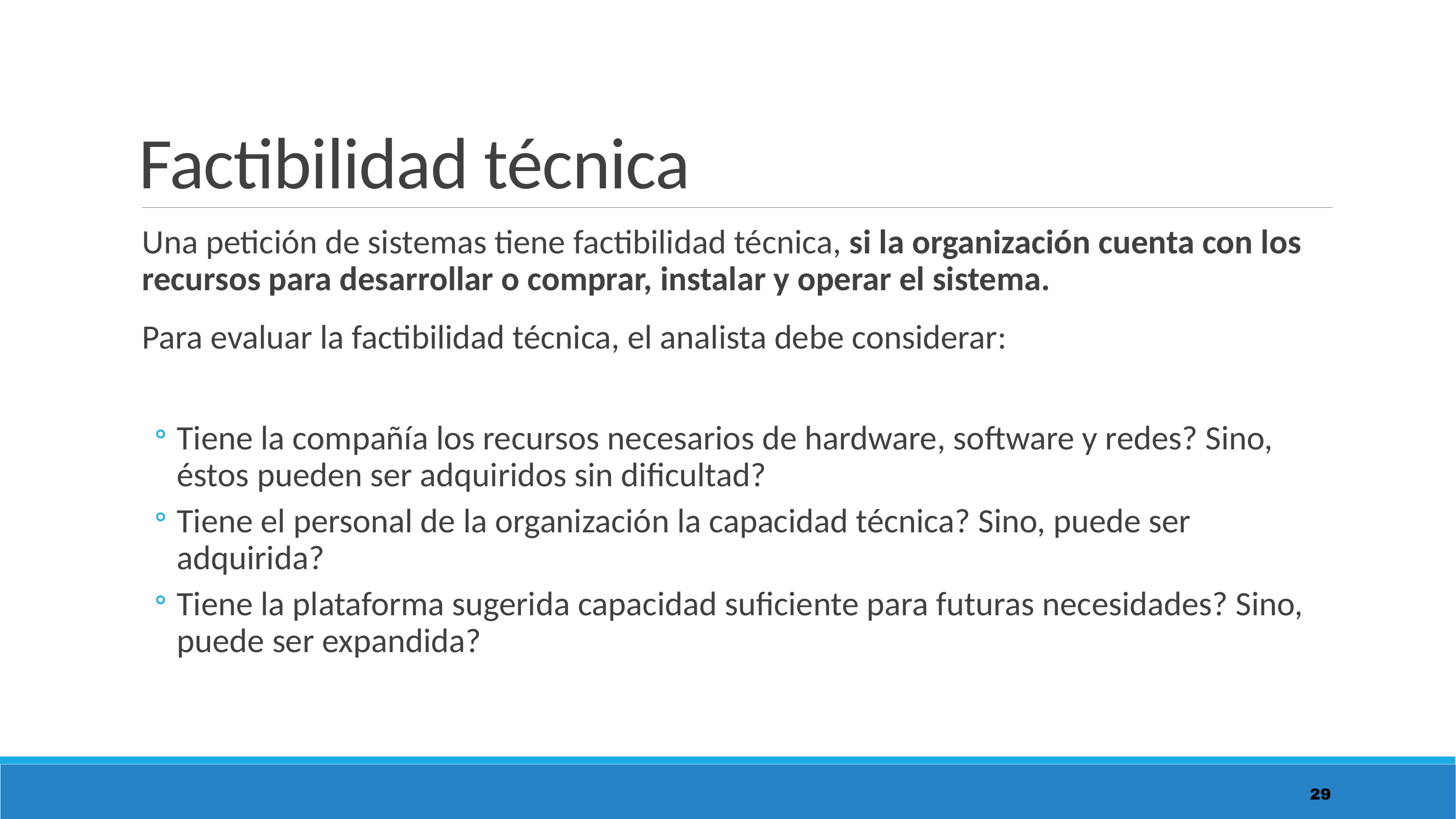

# Factibilidad técnica
Una petición de sistemas tiene factibilidad técnica, si la organización cuenta con los recursos para desarrollar o comprar, instalar y operar el sistema.
Para evaluar la factibilidad técnica, el analista debe considerar:

Tiene la compañía los recursos necesarios de hardware, software y redes? Sino, éstos pueden ser adquiridos sin dificultad?
Tiene el personal de la organización la capacidad técnica? Sino, puede ser adquirida?
Tiene la plataforma sugerida capacidad suficiente para futuras necesidades? Sino, puede ser expandida?

29